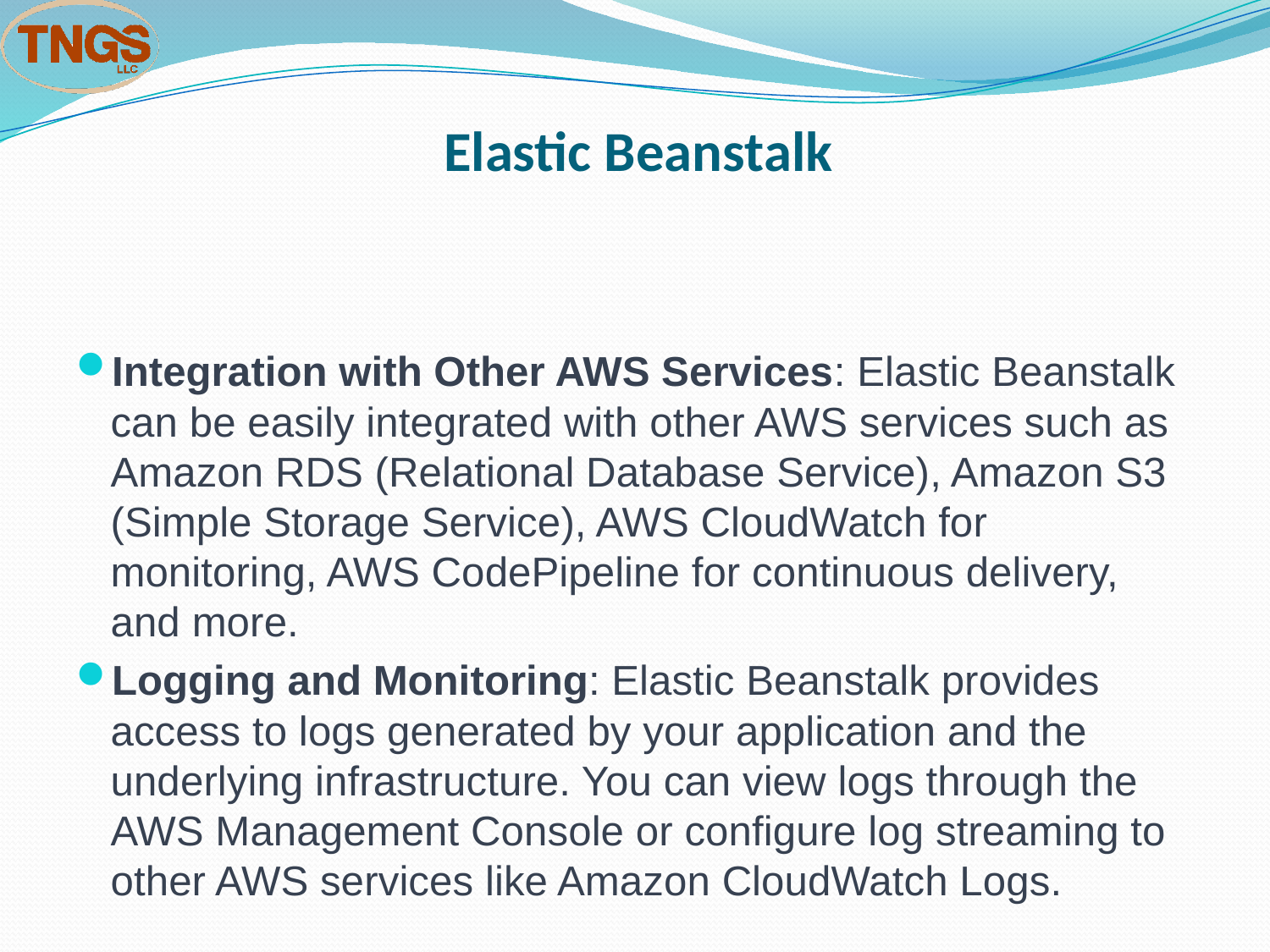

# Elastic Beanstalk
Integration with Other AWS Services: Elastic Beanstalk can be easily integrated with other AWS services such as Amazon RDS (Relational Database Service), Amazon S3 (Simple Storage Service), AWS CloudWatch for monitoring, AWS CodePipeline for continuous delivery, and more.
Logging and Monitoring: Elastic Beanstalk provides access to logs generated by your application and the underlying infrastructure. You can view logs through the AWS Management Console or configure log streaming to other AWS services like Amazon CloudWatch Logs.